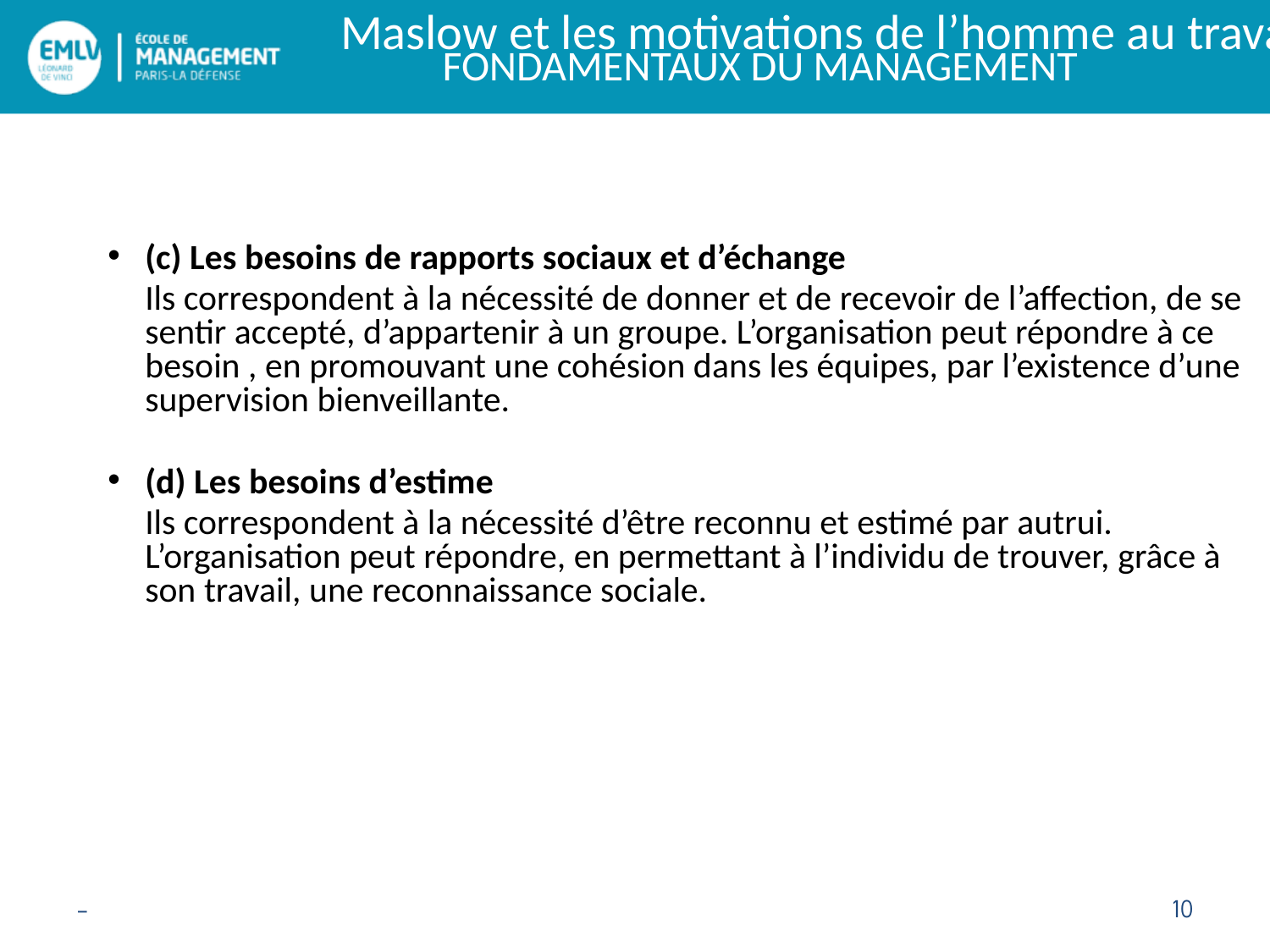

Maslow et les motivations de l’homme au travail
(c) Les besoins de rapports sociaux et d’échange
	Ils correspondent à la nécessité de donner et de recevoir de l’affection, de se sentir accepté, d’appartenir à un groupe. L’organisation peut répondre à ce besoin , en promouvant une cohésion dans les équipes, par l’existence d’une supervision bienveillante.

(d) Les besoins d’estime
	Ils correspondent à la nécessité d’être reconnu et estimé par autrui. L’organisation peut répondre, en permettant à l’individu de trouver, grâce à son travail, une reconnaissance sociale.
–
10